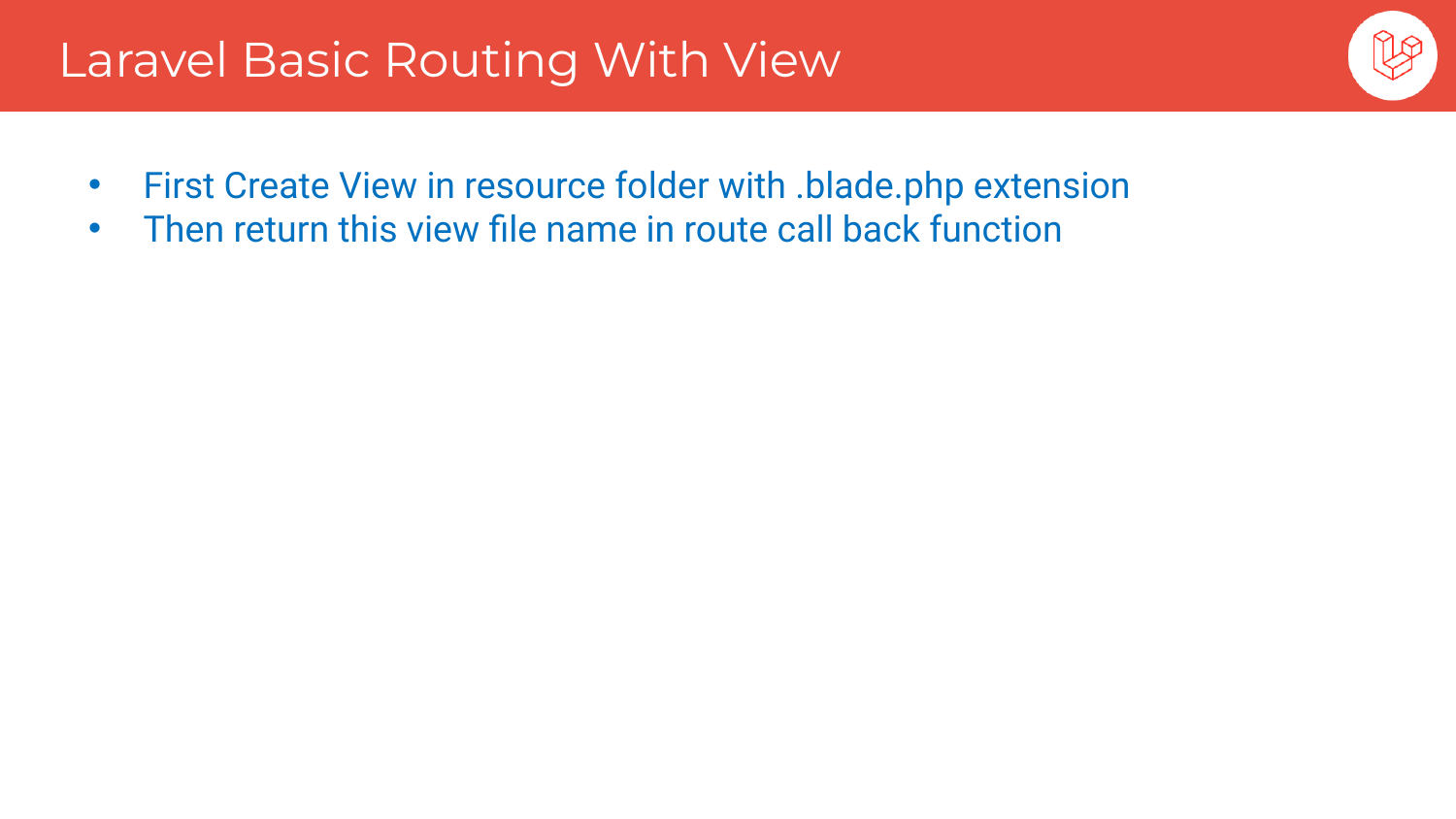

Laravel Basic Routing With View
First Create View in resource folder with .blade.php extension
Then return this view file name in route call back function